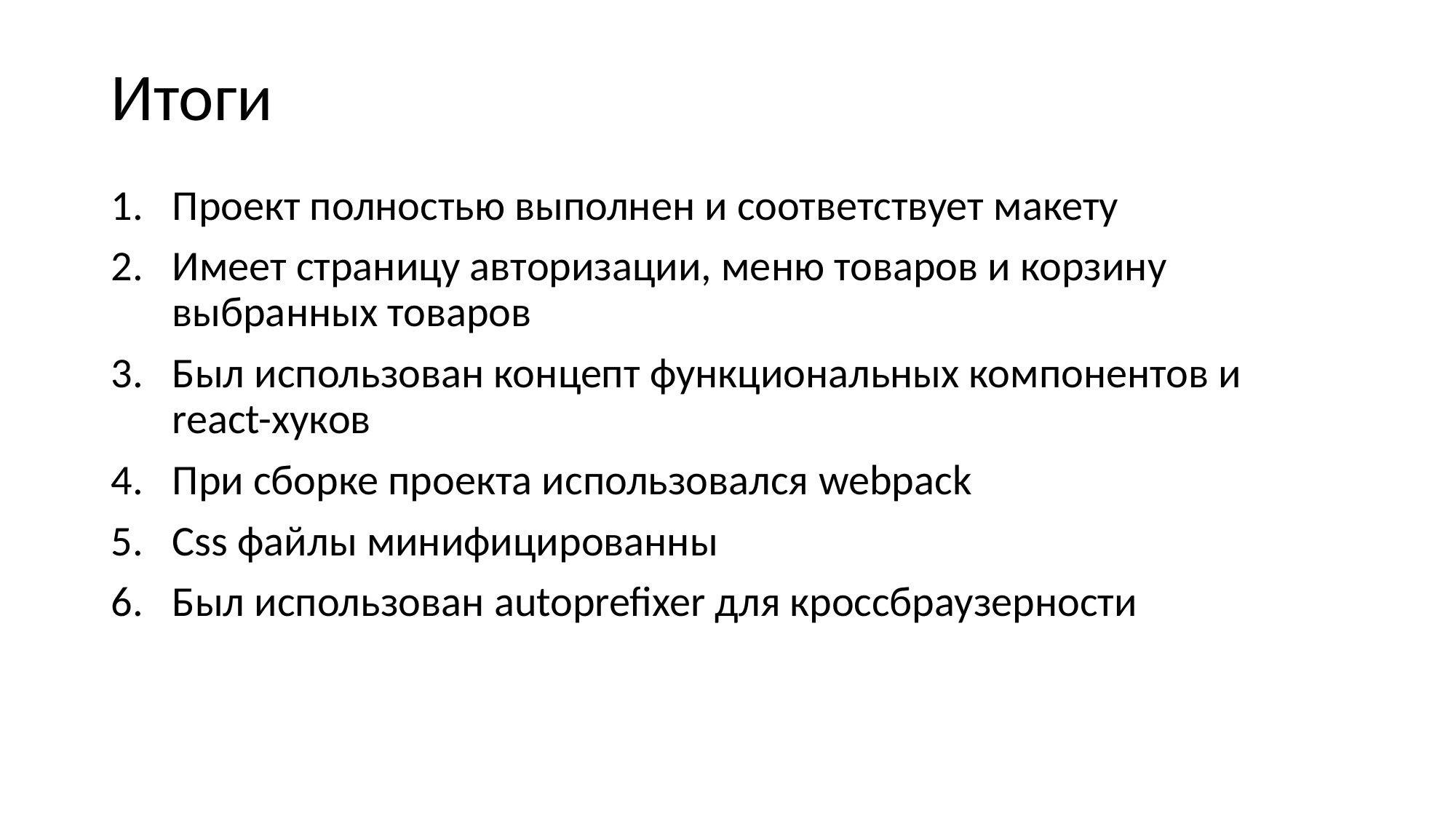

# Итоги
Проект полностью выполнен и соответствует макету
Имеет страницу авторизации, меню товаров и корзину выбранных товаров
Был использован концепт функциональных компонентов и react-хуков
При сборке проекта использовался webpack
Css файлы минифицированны
Был использован autoprefixer для кроссбраузерности